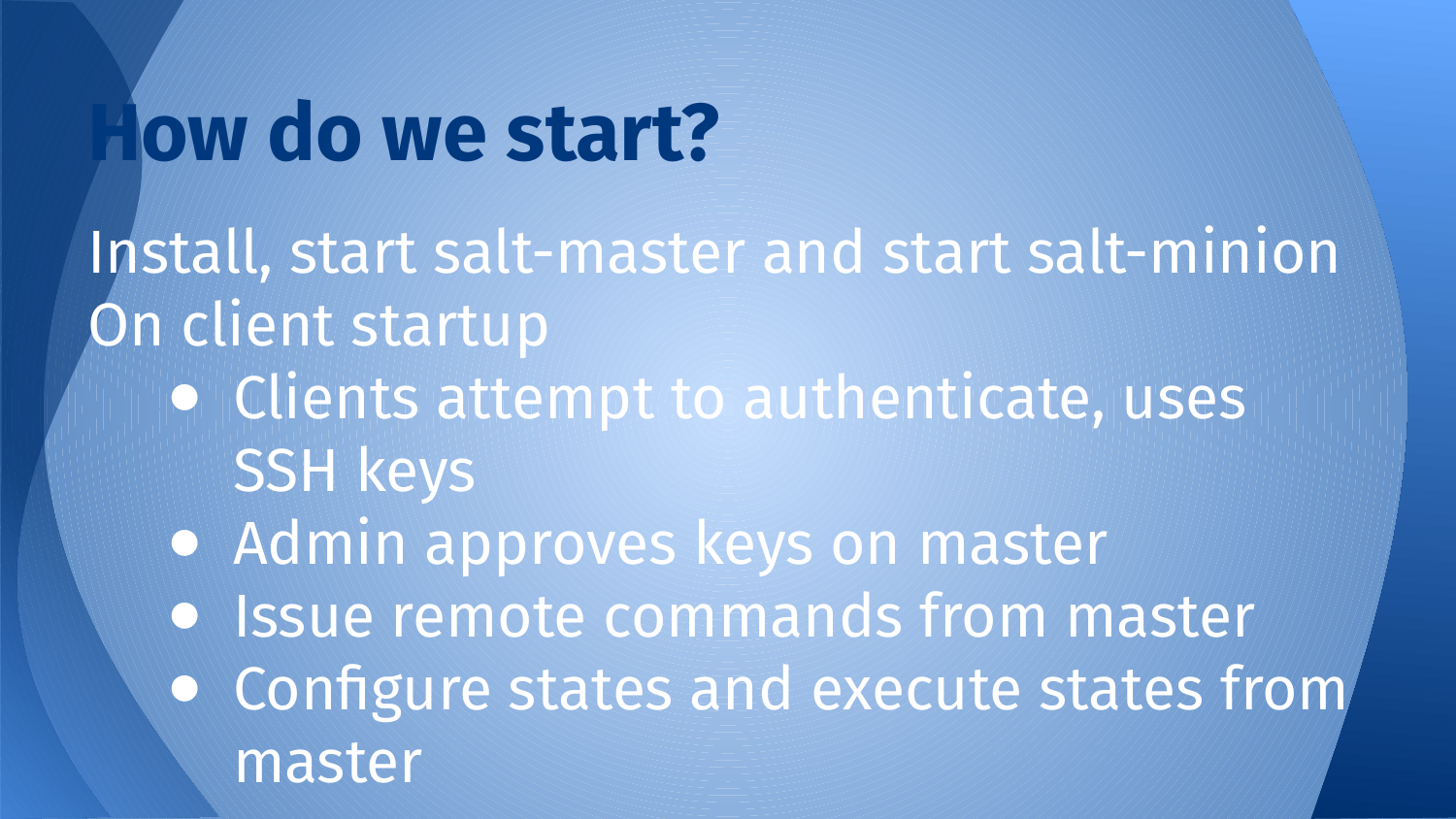

# How do we start?
Install, start salt-master and start salt-minion
On client startup
Clients attempt to authenticate, uses SSH keys
Admin approves keys on master
Issue remote commands from master
Configure states and execute states from master